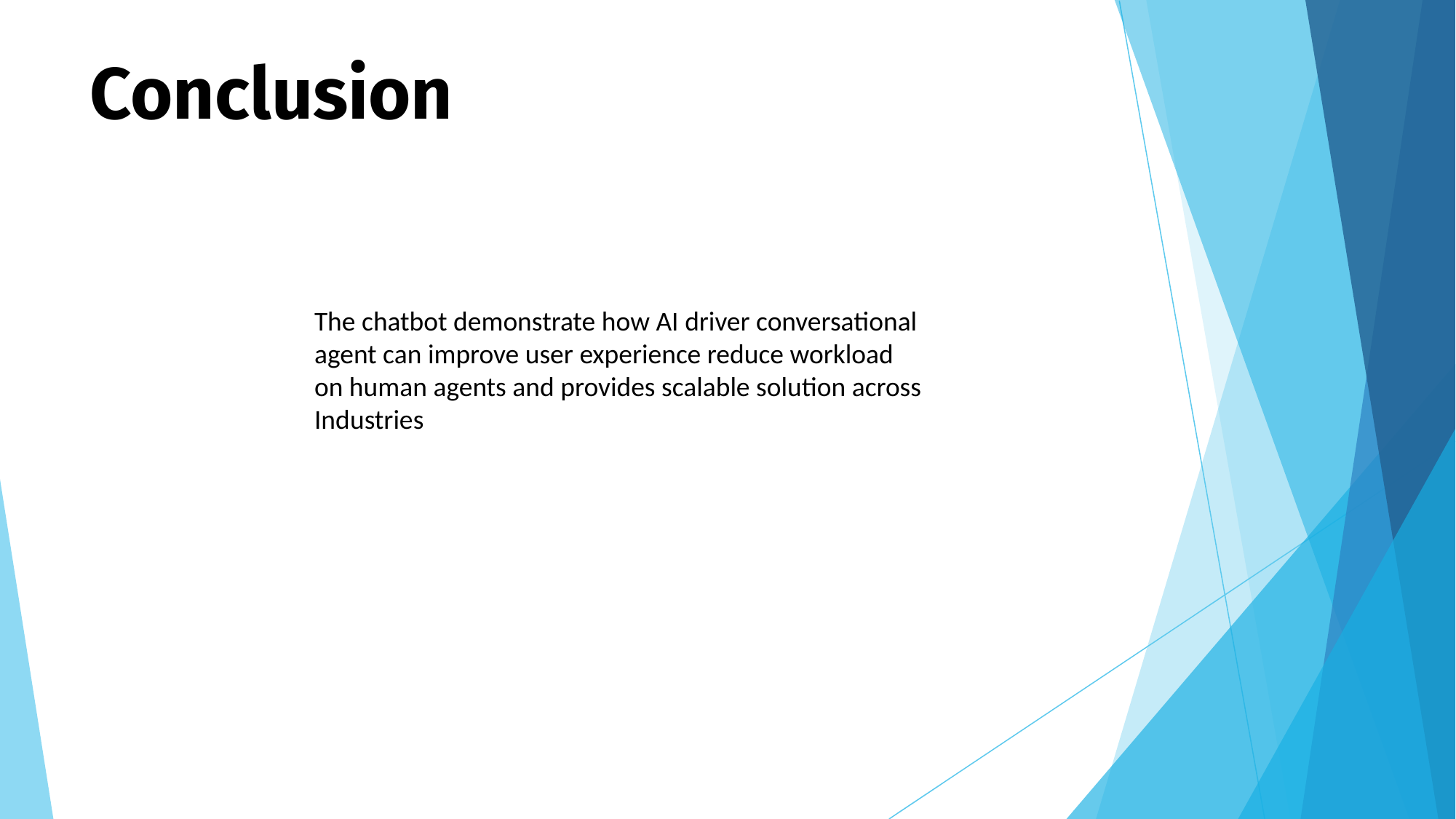

# Conclusion
The chatbot demonstrate how AI driver conversational agent can improve user experience reduce workload on human agents and provides scalable solution across Industries